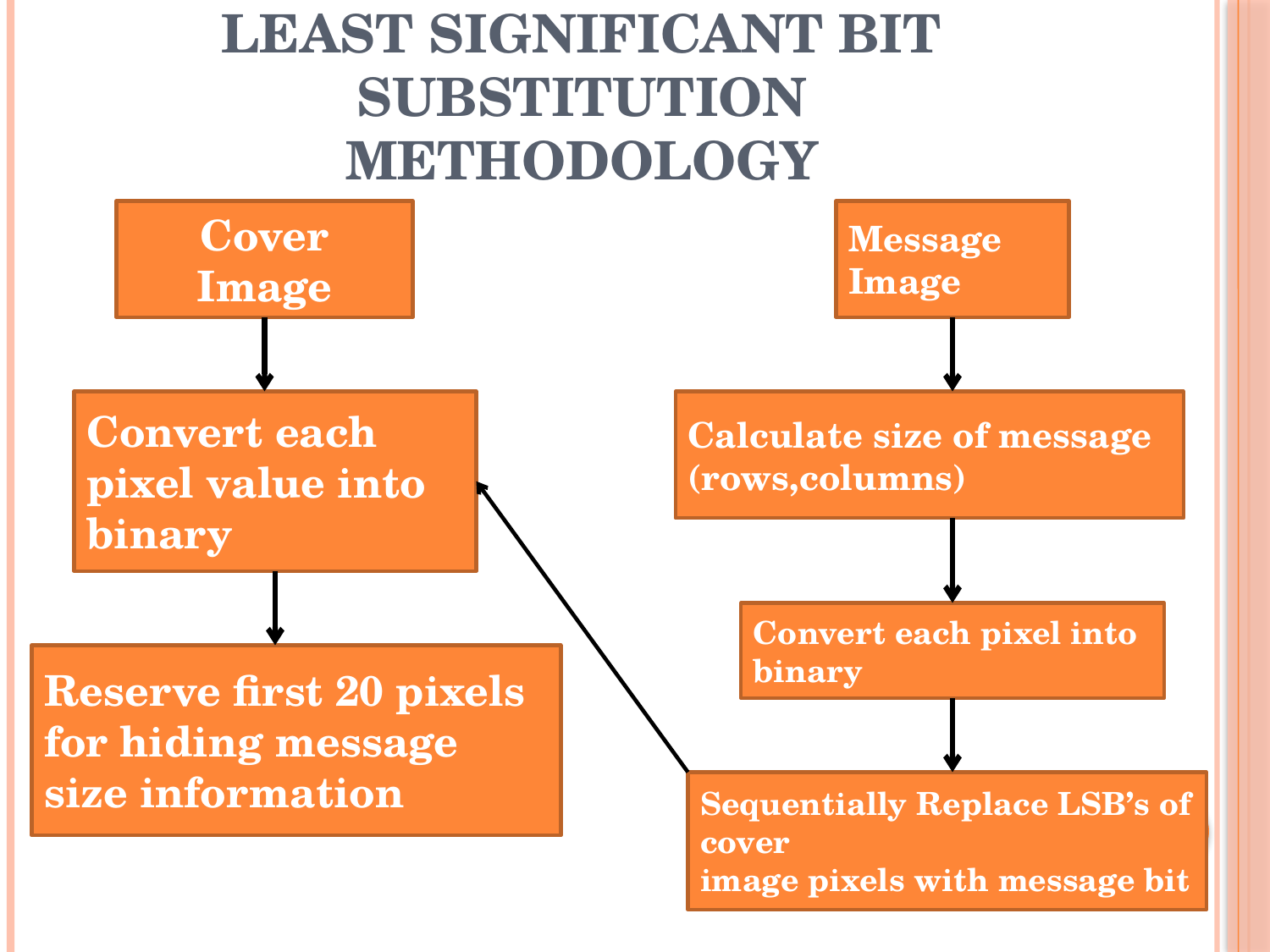

# Least Significant Bit Substitution Methodology
Cover Image
Message
Image
Convert each pixel value into binary
Calculate size of message (rows,columns)
Convert each pixel into
binary
Reserve first 20 pixels for hiding message size information
Sequentially Replace LSB’s of cover
image pixels with message bit